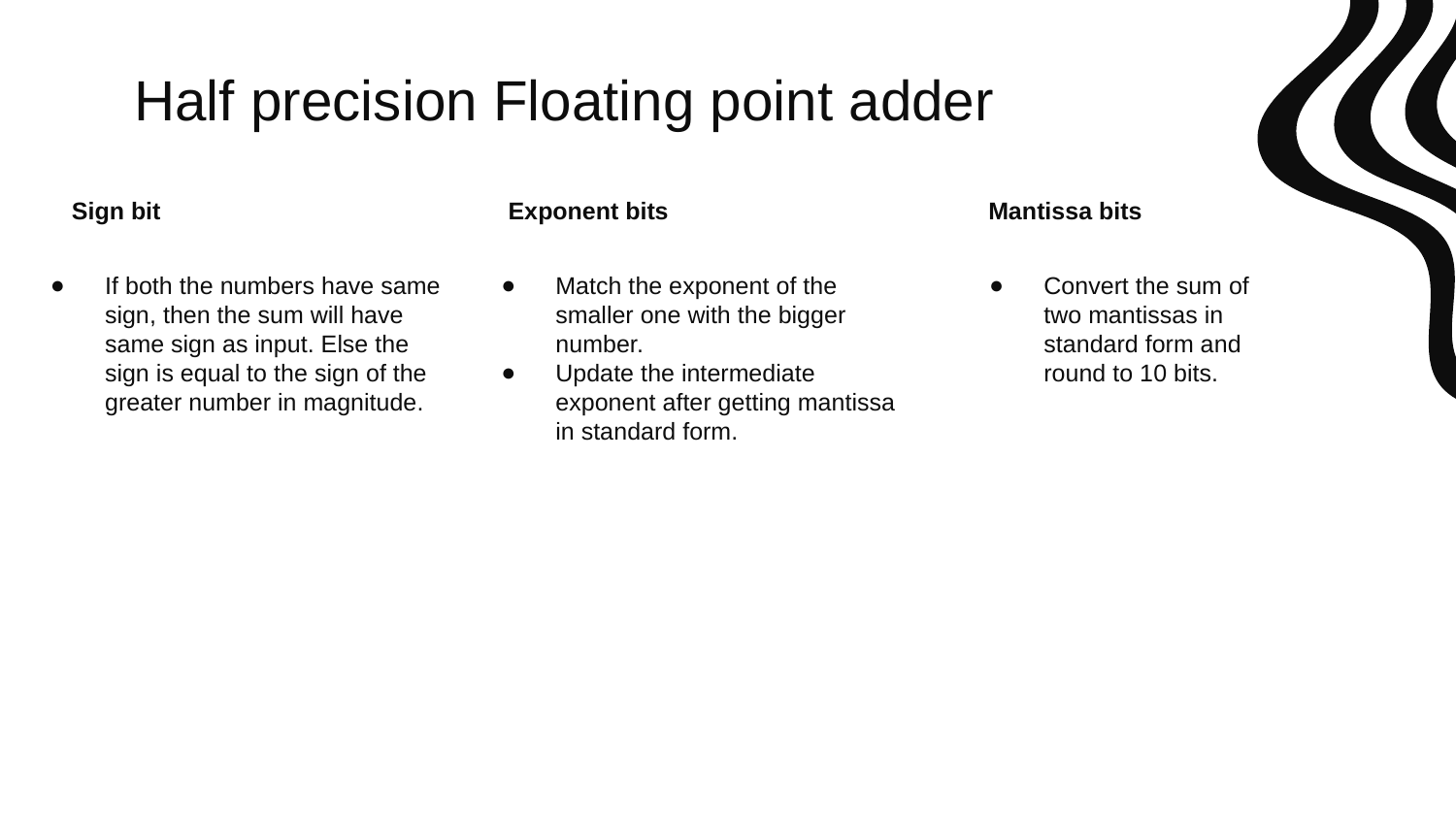

# Half precision Floating point adder
Sign bit
Exponent bits
Mantissa bits
If both the numbers have same sign, then the sum will have same sign as input. Else the sign is equal to the sign of the greater number in magnitude.
Match the exponent of the smaller one with the bigger number.
Update the intermediate exponent after getting mantissa in standard form.
Convert the sum of two mantissas in standard form and round to 10 bits.